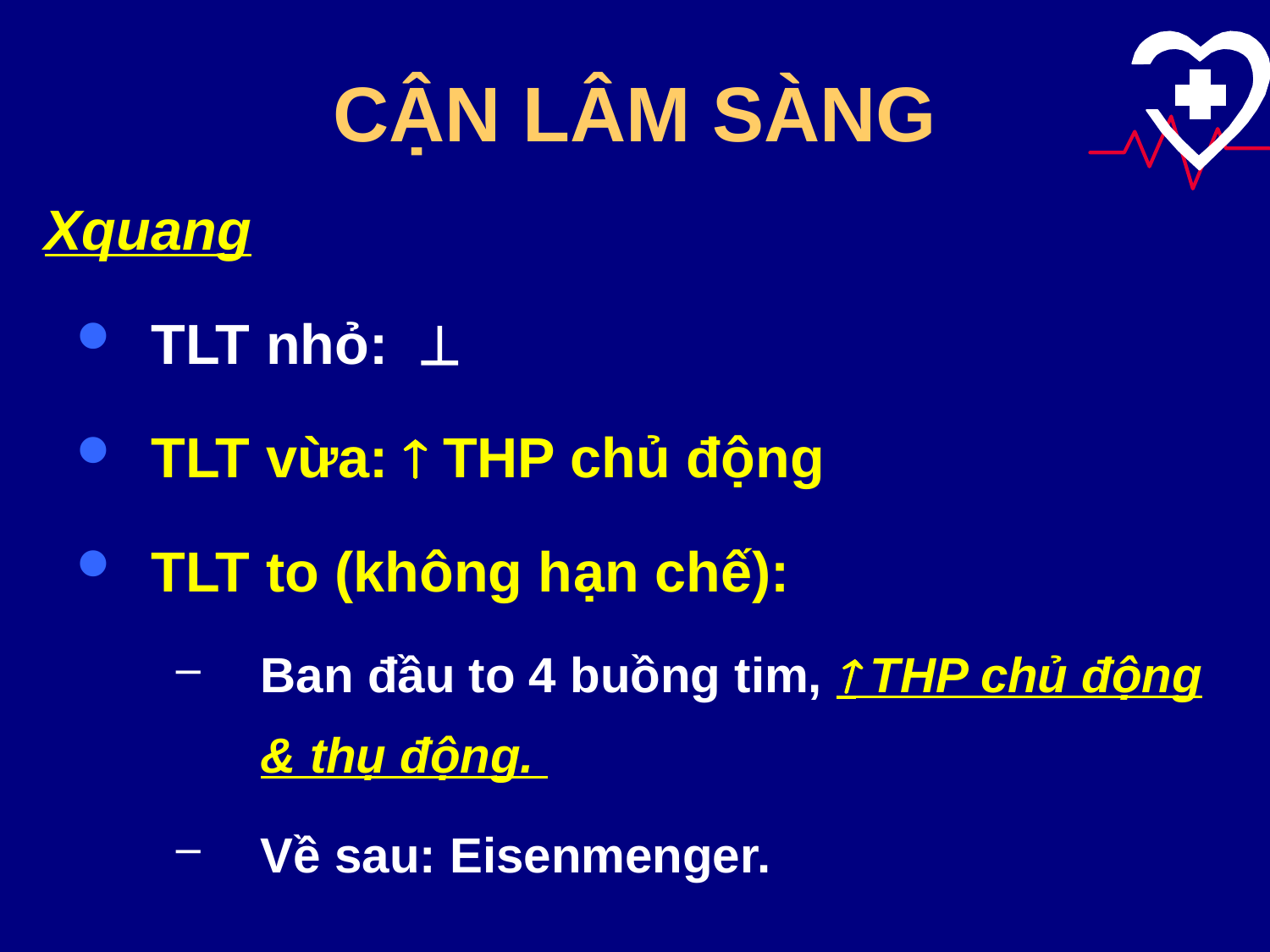

# CẬN LÂM SÀNG
Xquang
TLT nhỏ:  ⊥
TLT vừa: ↑ THP chủ động
TLT to (không hạn chế):
Ban đầu to 4 buồng tim, ↑ THP chủ động & thụ động.
Về sau: Eisenmenger.